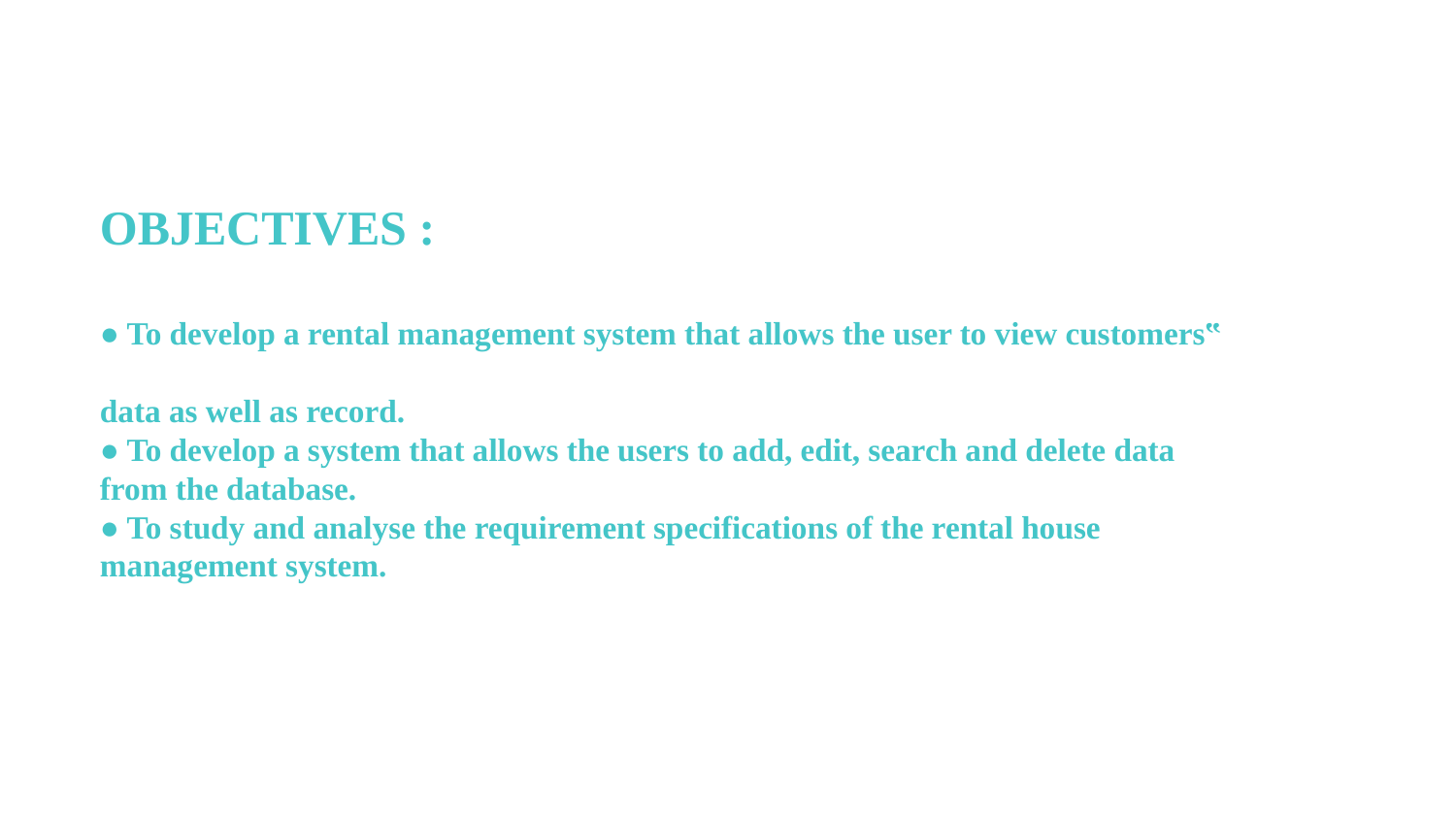

# OBJECTIVES : ● To develop a rental management system that allows the user to view customers‟ data as well as record. ● To develop a system that allows the users to add, edit, search and delete data from the database. ● To study and analyse the requirement specifications of the rental house management system.